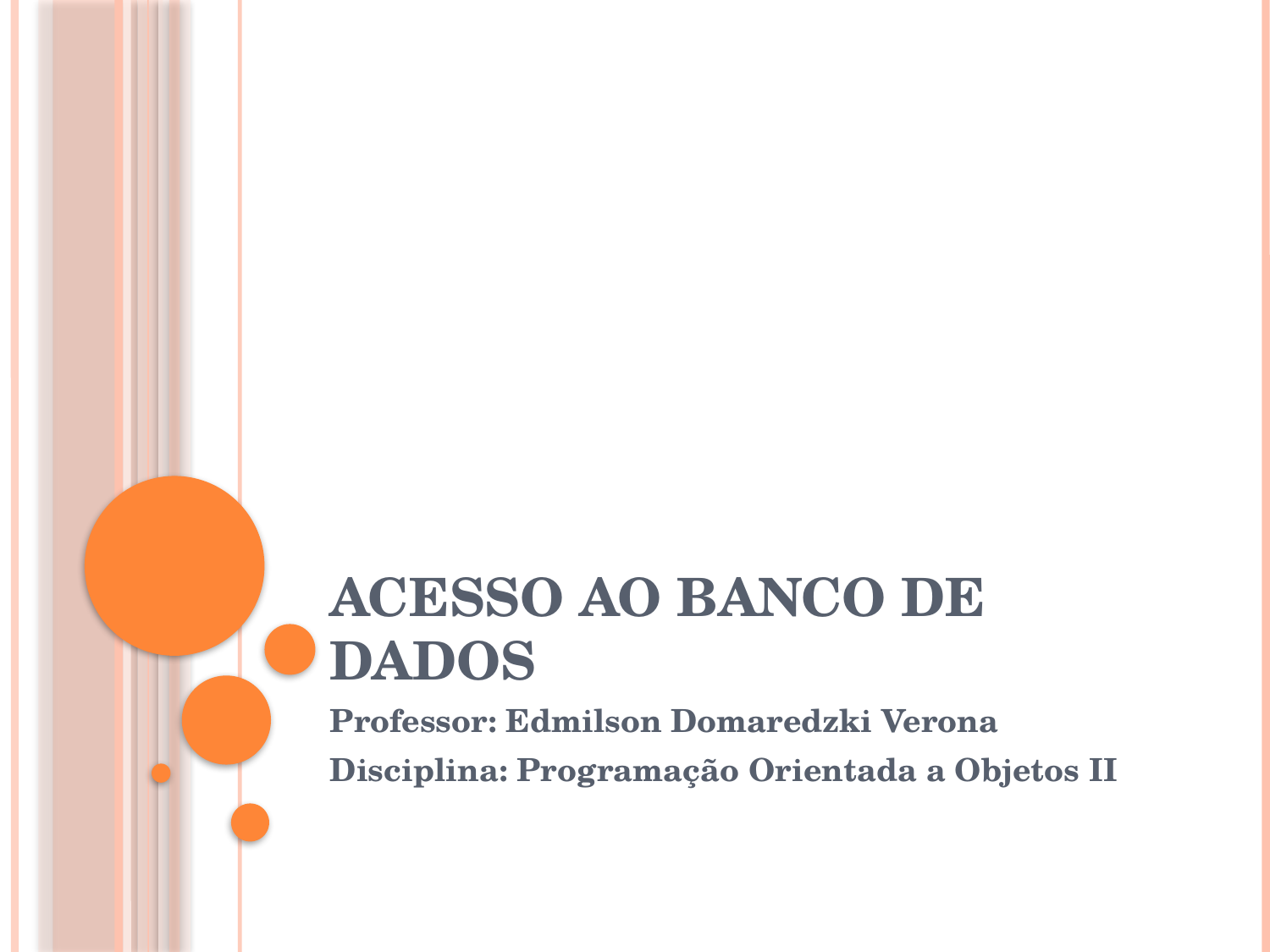

# Acesso ao Banco de Dados
Professor: Edmilson Domaredzki Verona
Disciplina: Programação Orientada a Objetos II